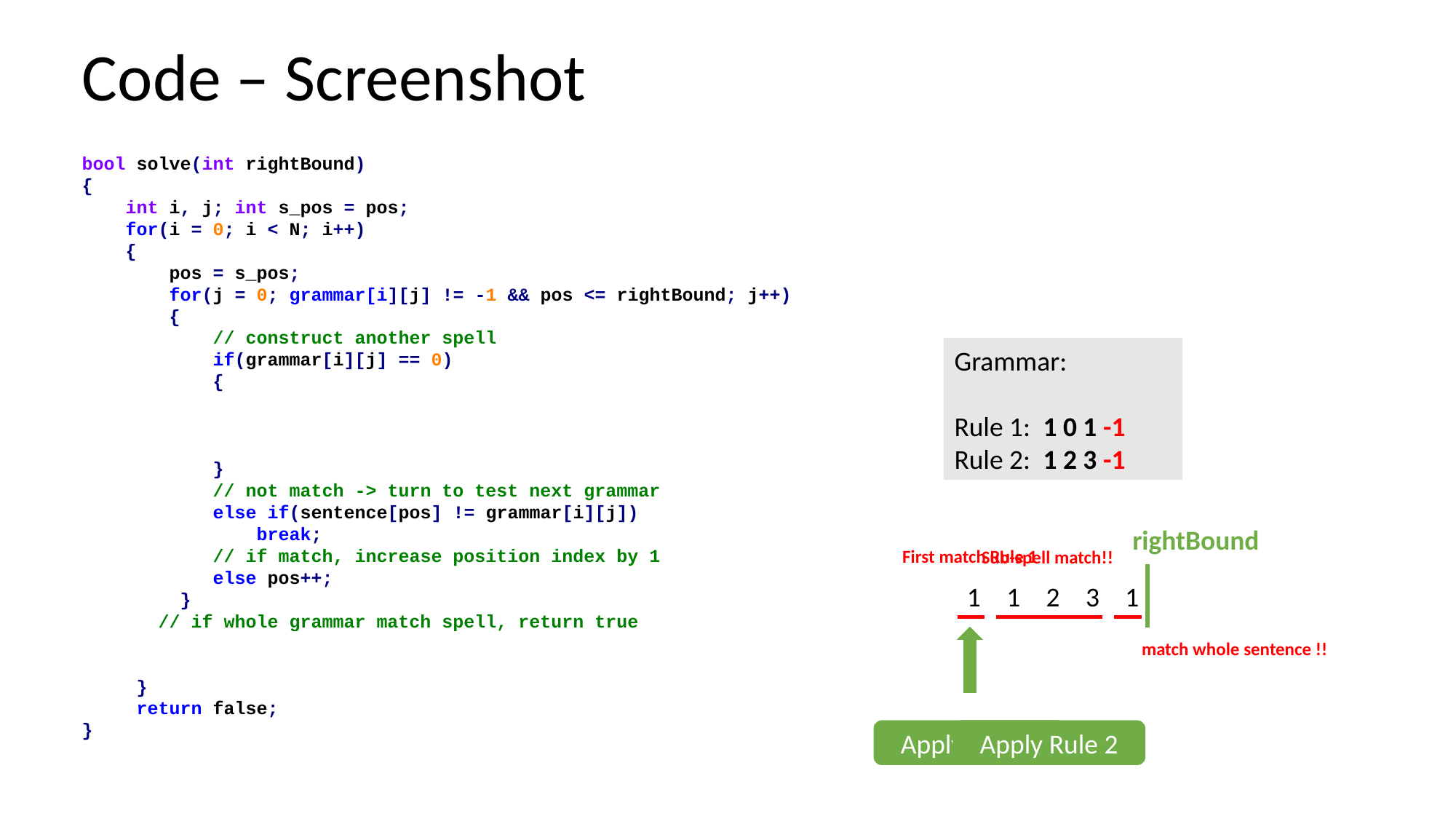

# Code – Screenshot
bool solve(int rightBound)
{
    int i, j; int s_pos = pos;
    for(i = 0; i < N; i++)
    {
        pos = s_pos;
        for(j = 0; grammar[i][j] != -1 && pos <= rightBound; j++)
        {
            // construct another spell
            if(grammar[i][j] == 0)
            {

                if(!solve(rightBound - (grammar_size[i] - (j+1))))
                    break;
            }
 	  // not match -> turn to test next grammar
            else if(sentence[pos] != grammar[i][j])
                break;
            // if match, increase position index by 1
            else pos++;
         }
       // if whole grammar match spell, return true
       if(grammar[i][j] == -1 && pos == rightBound+1)
           return true;
     }
     return false;
}
Grammar:

Rule 1:  1 0 1 -1
Rule 2:  1 2 3 -1

rightBound
First match Rule 1
Sub-spell match!!
1
1
2
3
1

match whole sentence !!
Apply Rule 1
Apply Rule 2